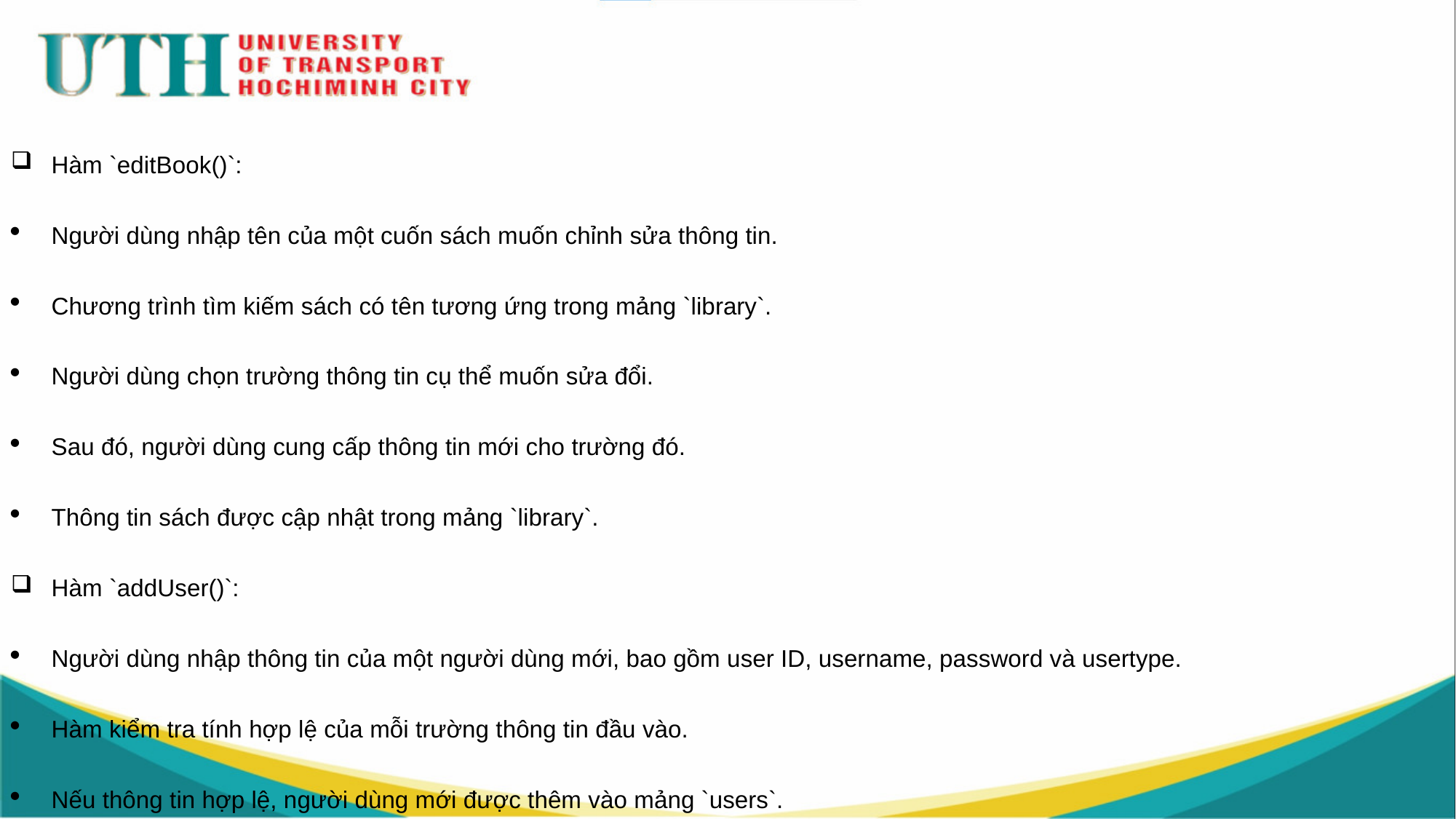

Hàm `editBook()`:
Người dùng nhập tên của một cuốn sách muốn chỉnh sửa thông tin.
Chương trình tìm kiếm sách có tên tương ứng trong mảng `library`.
Người dùng chọn trường thông tin cụ thể muốn sửa đổi.
Sau đó, người dùng cung cấp thông tin mới cho trường đó.
Thông tin sách được cập nhật trong mảng `library`.
Hàm `addUser()`:
Người dùng nhập thông tin của một người dùng mới, bao gồm user ID, username, password và usertype.
Hàm kiểm tra tính hợp lệ của mỗi trường thông tin đầu vào.
Nếu thông tin hợp lệ, người dùng mới được thêm vào mảng `users`.